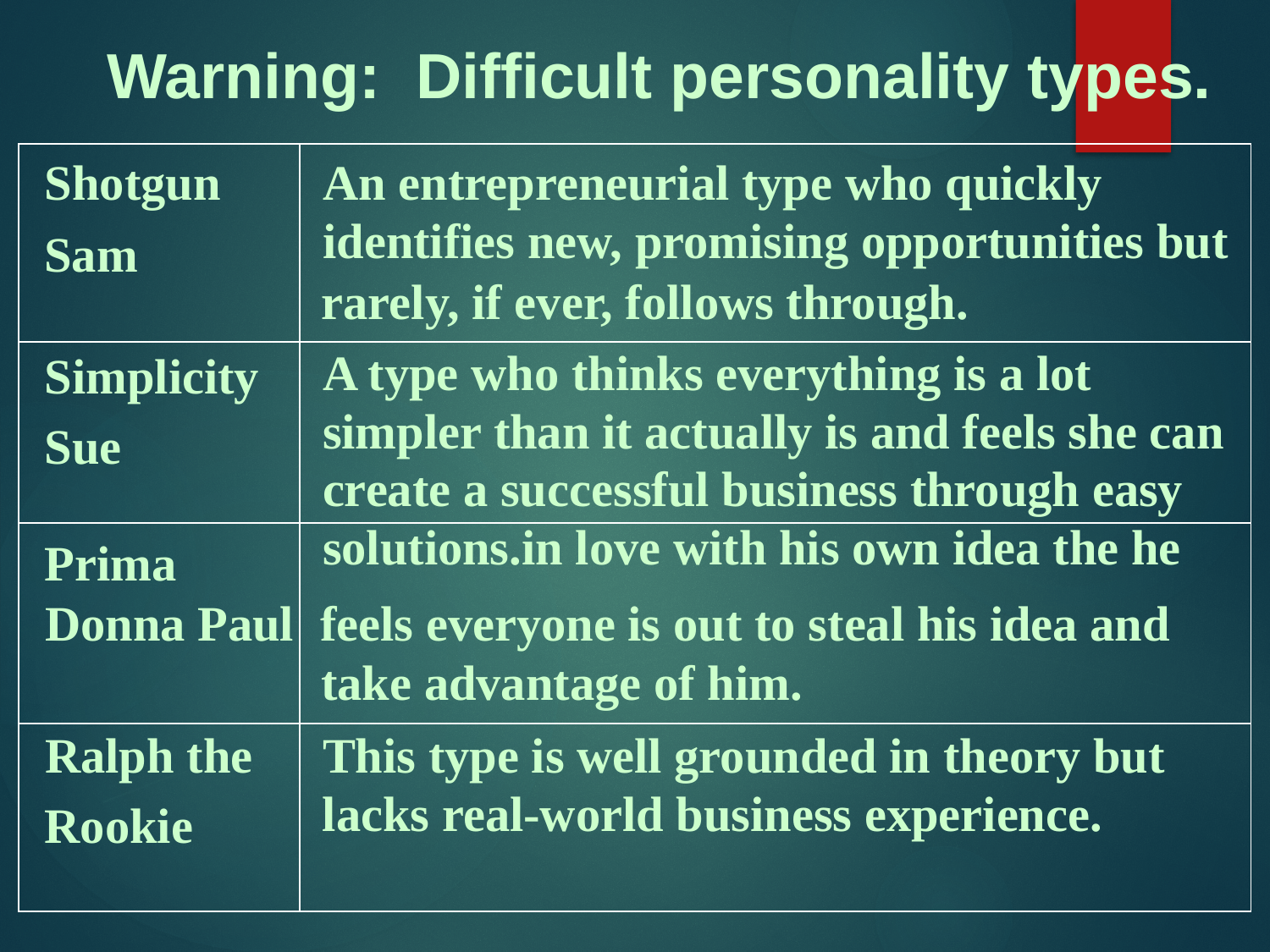

Warning:  Difficult personality types.

|  |  |
| --- | --- |
|  |  |
|  |  |
|  |  |
An entrepreneurial type who quickly
identifies new, promising opportunities but

Shotgun

Sam

rarely, if ever, follows through.

Simplicity
Sue

A type who thinks everything is a lot
simpler than it actually is and feels she can
create a successful business through easy
solutions.in love with his own idea the he

Prima

Donna Paul

feels everyone is out to steal his idea and

take advantage of him.

Ralph the

This type is well grounded in theory but

lacks real-world business experience.

Rookie